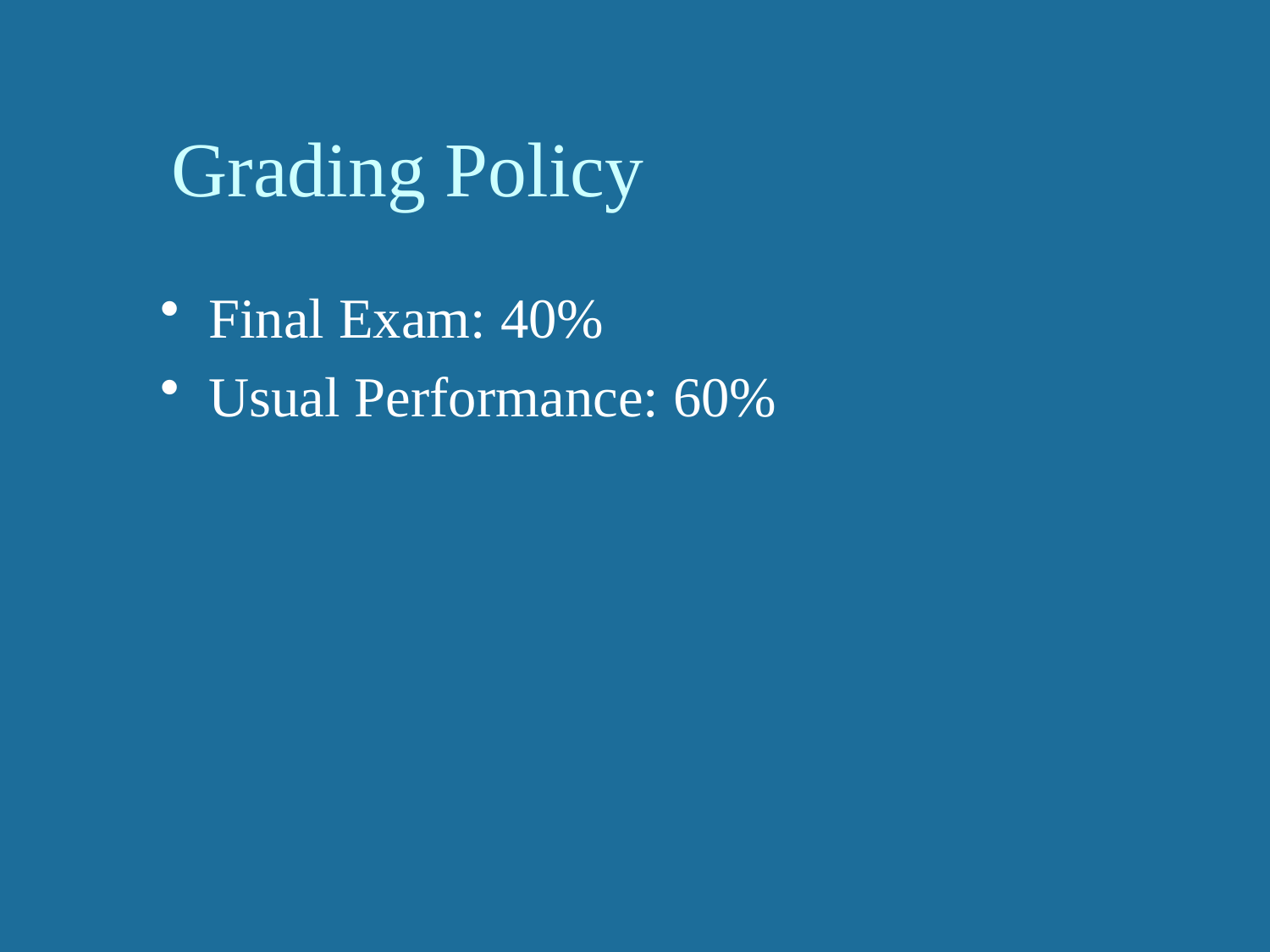

# Grading Policy
Final Exam: 40%
Usual Performance: 60%